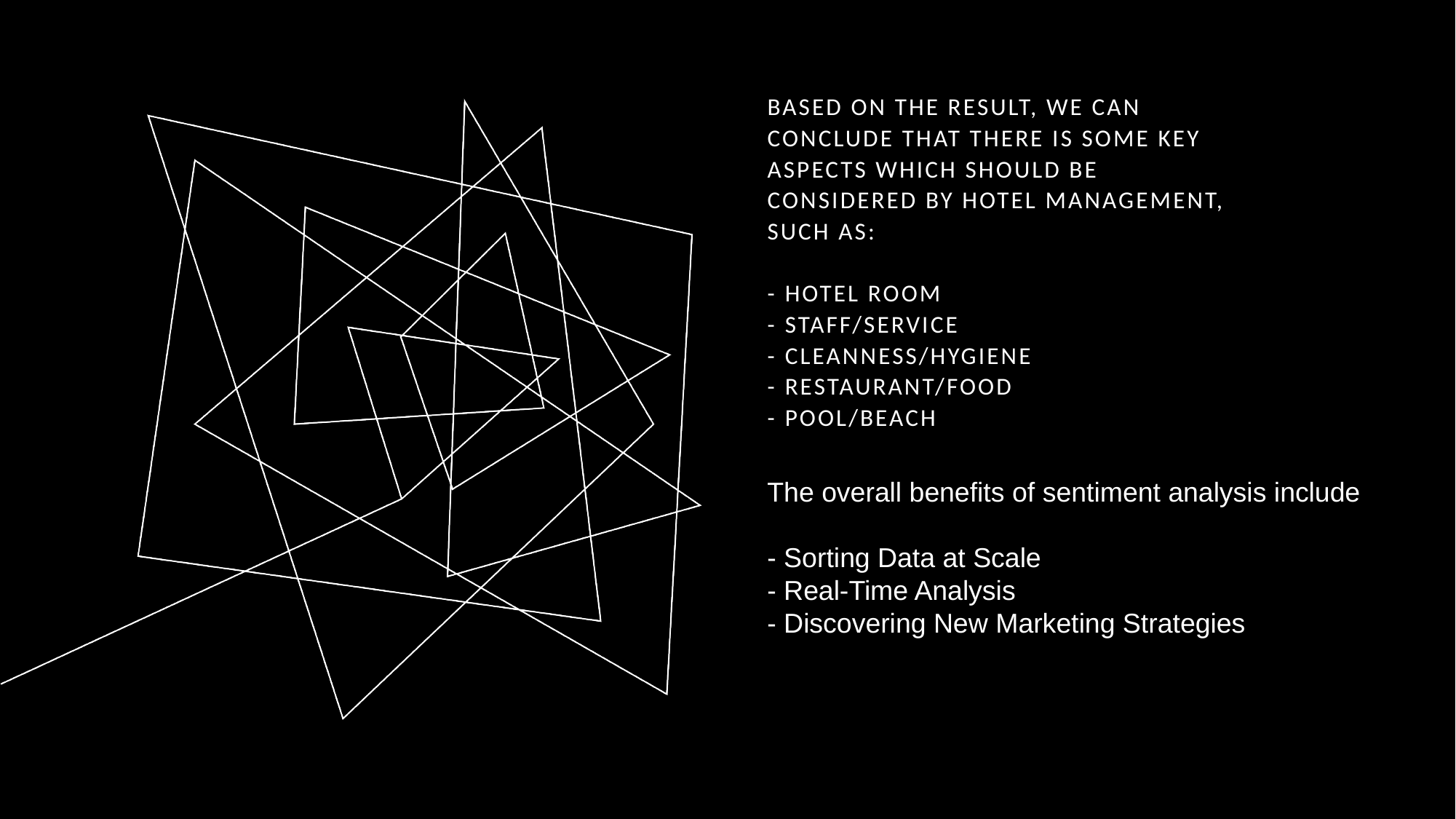

# Based on the result, We can conclude that There is some Key Aspects which should be considered by Hotel Management, such as:   - Hotel Room - Staff/Service - Cleanness/Hygiene - Restaurant/Food - Pool/Beach
The overall benefits of sentiment analysis include
- Sorting Data at Scale
- Real-Time Analysis
- Discovering New Marketing Strategies